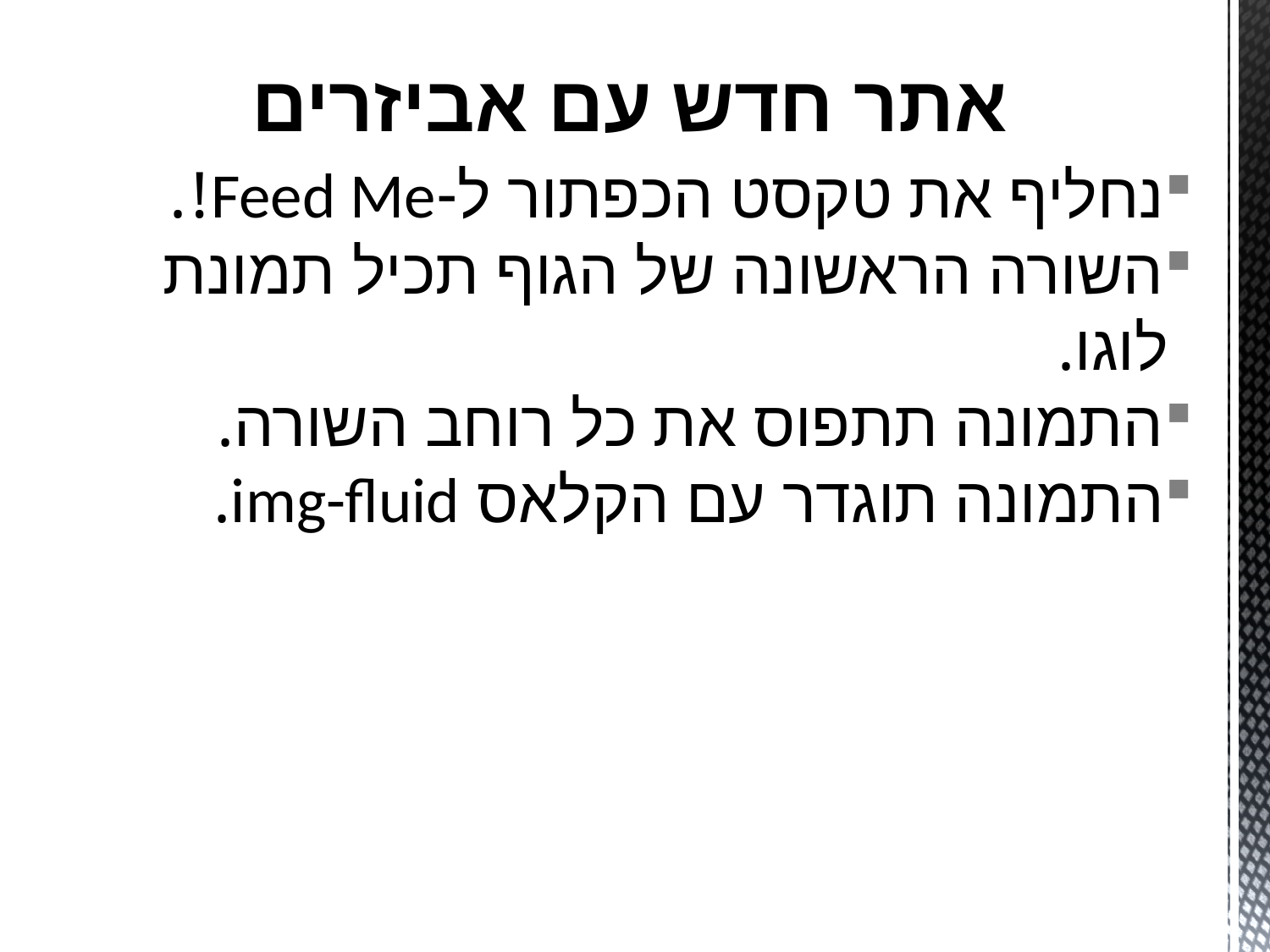

# אתר חדש עם אביזרים
נחליף את טקסט הכפתור ל-Feed Me!.
השורה הראשונה של הגוף תכיל תמונת לוגו.
התמונה תתפוס את כל רוחב השורה.
התמונה תוגדר עם הקלאס img-fluid.